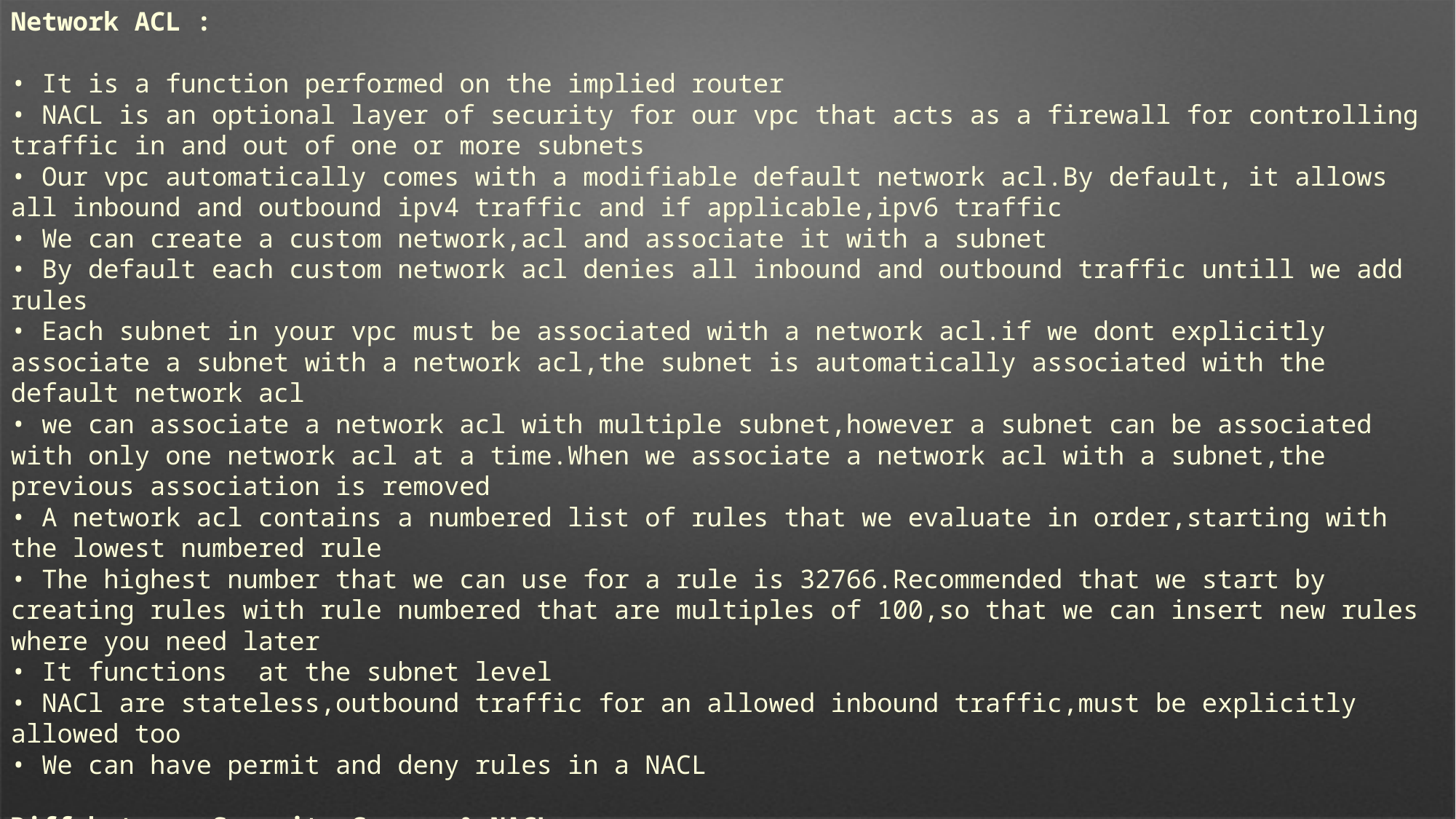

Network ACL :

• It is a function performed on the implied router
• NACL is an optional layer of security for our vpc that acts as a firewall for controlling traffic in and out of one or more subnets
• Our vpc automatically comes with a modifiable default network acl.By default, it allows all inbound and outbound ipv4 traffic and if applicable,ipv6 traffic
• We can create a custom network,acl and associate it with a subnet
• By default each custom network acl denies all inbound and outbound traffic untill we add rules
• Each subnet in your vpc must be associated with a network acl.if we dont explicitly associate a subnet with a network acl,the subnet is automatically associated with the default network acl
• we can associate a network acl with multiple subnet,however a subnet can be associated with only one network acl at a time.When we associate a network acl with a subnet,the previous association is removed
• A network acl contains a numbered list of rules that we evaluate in order,starting with the lowest numbered rule
• The highest number that we can use for a rule is 32766.Recommended that we start by creating rules with rule numbered that are multiples of 100,so that we can insert new rules where you need later
• It functions  at the subnet level
• NACl are stateless,outbound traffic for an allowed inbound traffic,must be explicitly allowed too
• We can have permit and deny rules in a NACL

Diff between Security Groups & NACL :

• Security group Operate at instance level and NACL oprates at subnet level
• SG support allows rules only and NACl permits allow as well as deny rules
• SG is stateful,return traffic is automatically allowed and NACl is stateless,return traffic must be explicitly allowed by rules
• SG applies to an instance only and NACl applies to all instances in this subnet